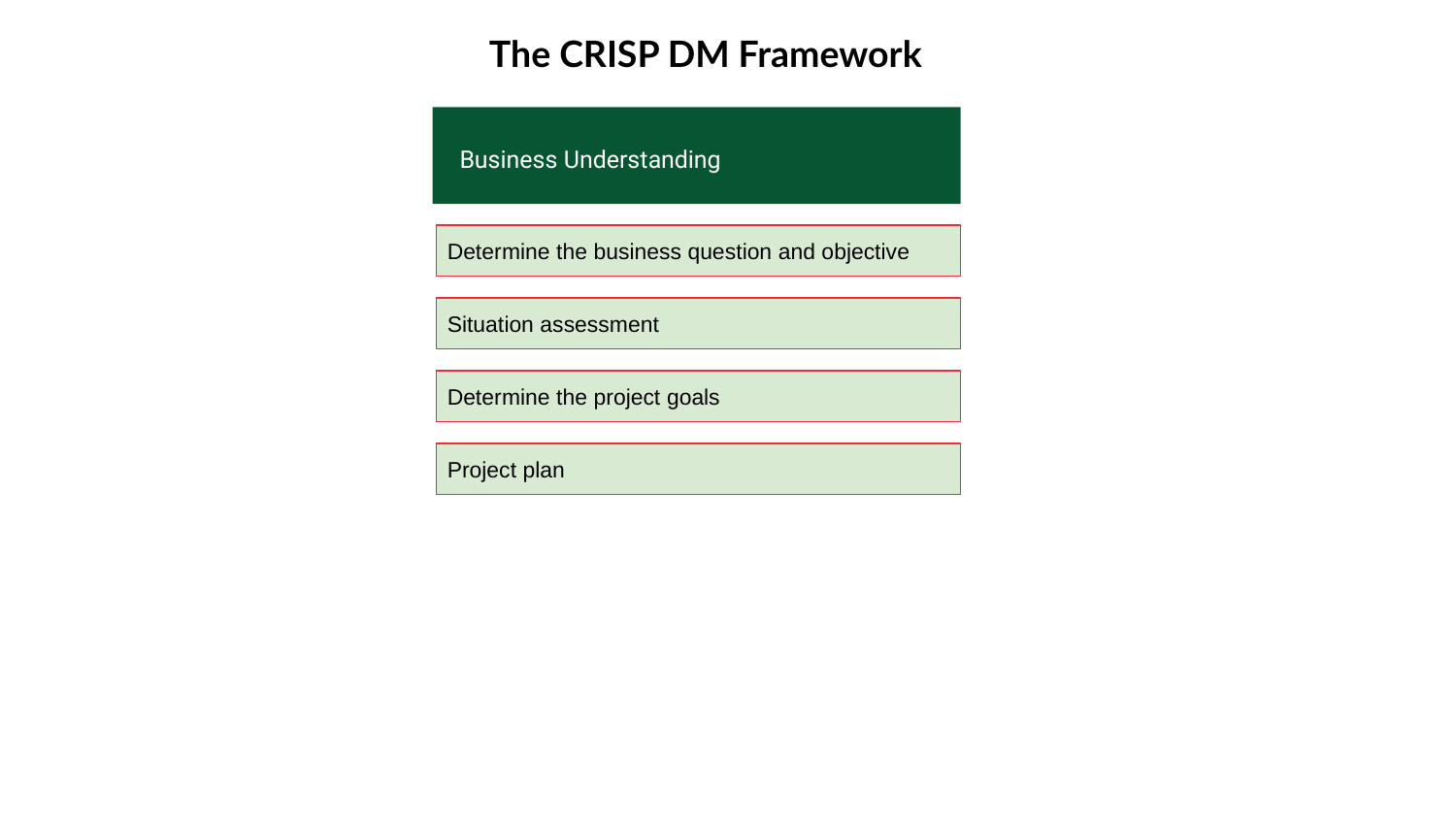

The CRISP DM Framework

Business Understanding
Determine the business question and objective
Situation assessment
Determine the project goals
Project plan